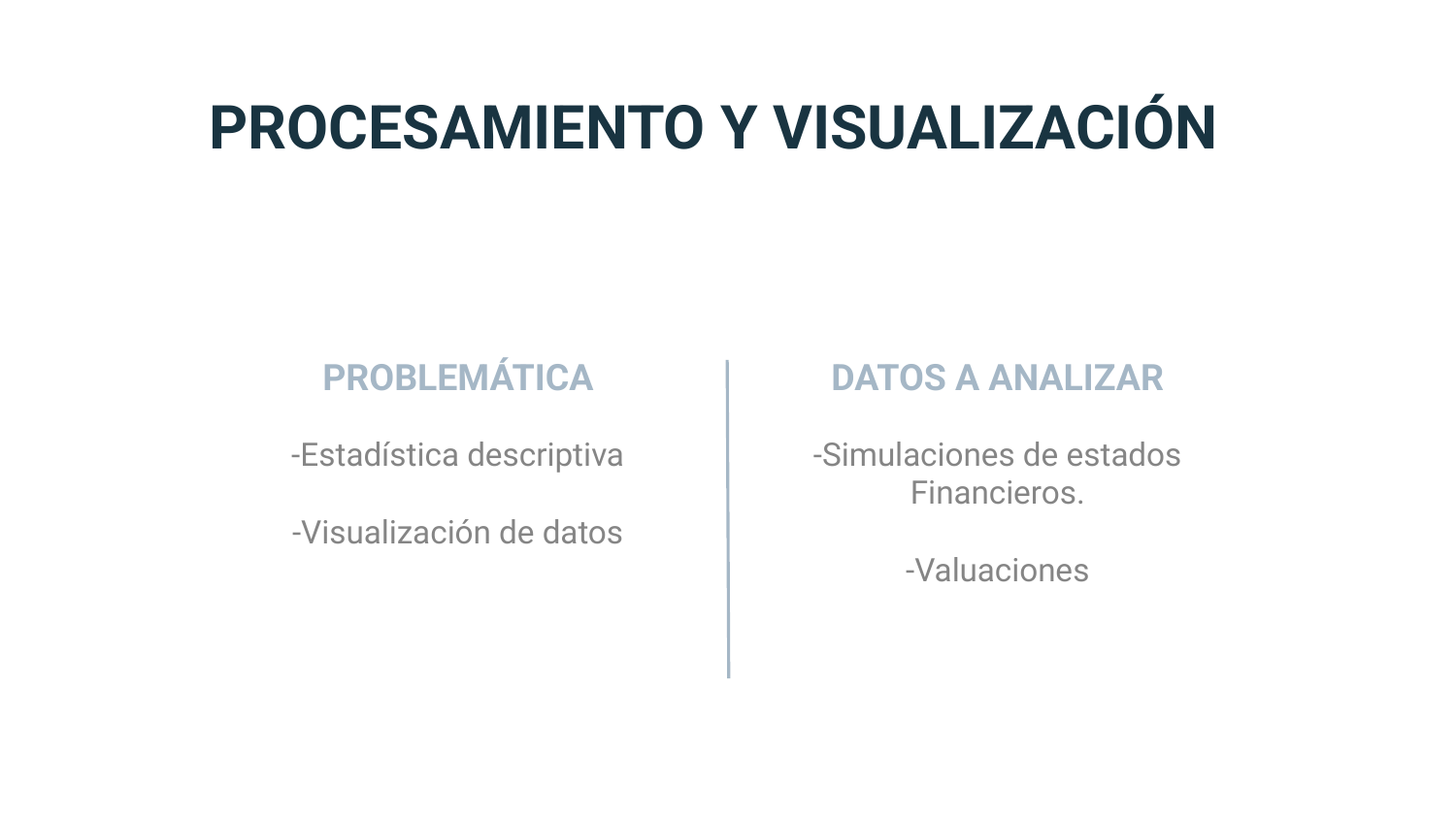

# PROCESAMIENTO Y VISUALIZACIÓN

PROBLEMÁTICA

DATOS A ANALIZAR
-Estadística descriptiva

-Visualización de datos
-Simulaciones de estados Financieros.

-Valuaciones